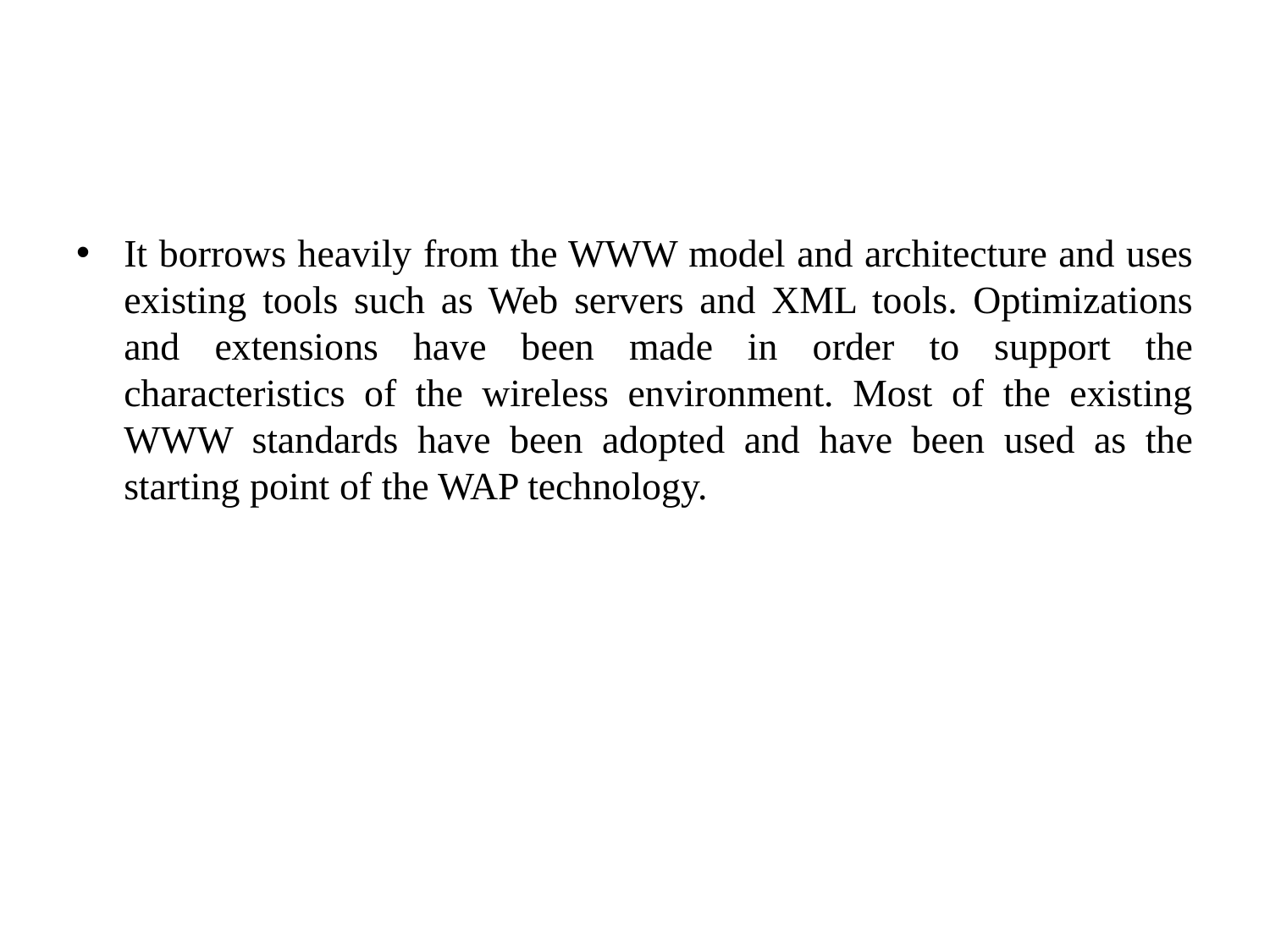

It borrows heavily from the WWW model and architecture and uses existing tools such as Web servers and XML tools. Optimizations and extensions have been made in order to support the characteristics of the wireless environment. Most of the existing WWW standards have been adopted and have been used as the starting point of the WAP technology.